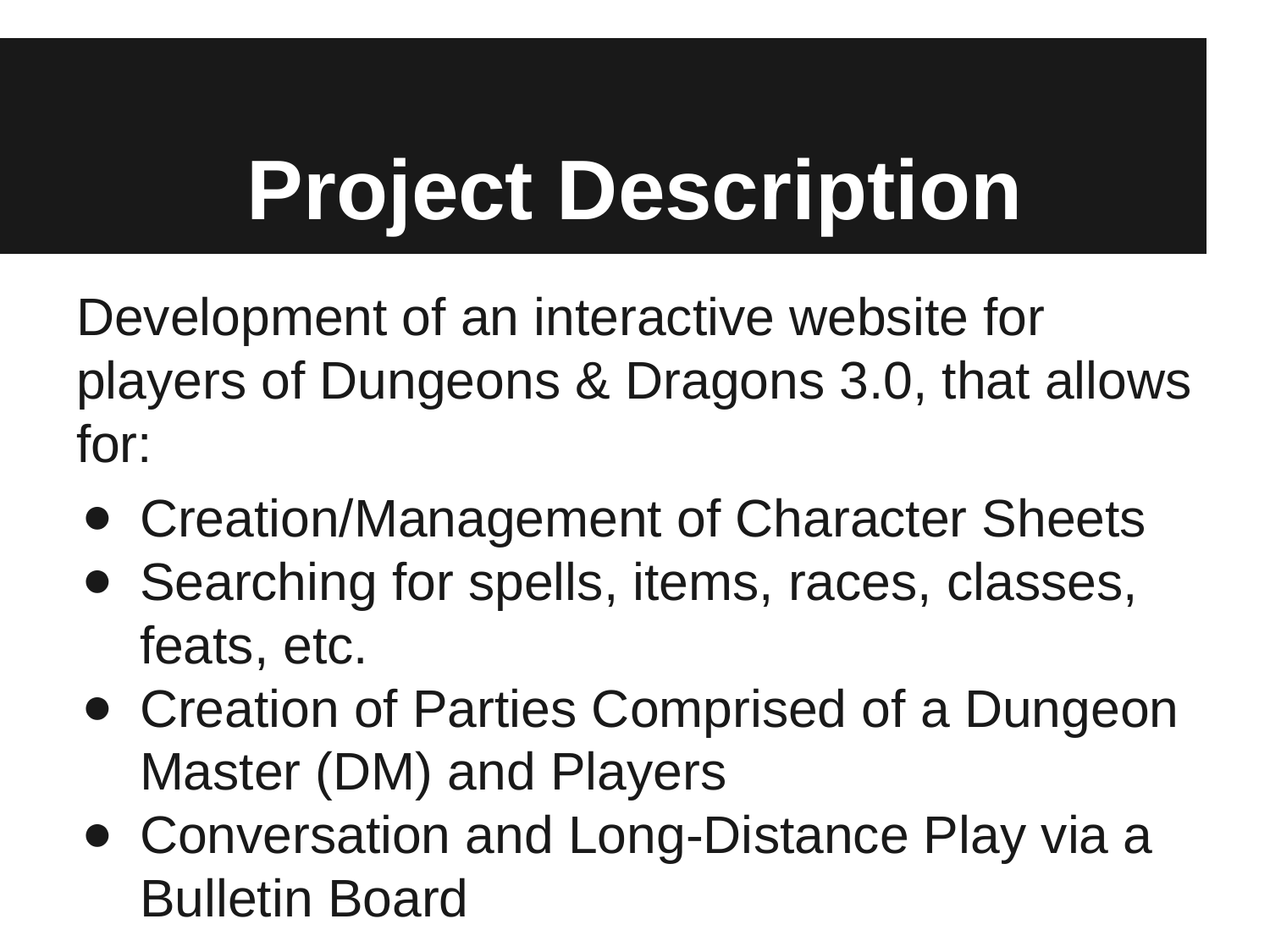

# Project Description
Development of an interactive website for players of Dungeons & Dragons 3.0, that allows for:
Creation/Management of Character Sheets
Searching for spells, items, races, classes, feats, etc.
Creation of Parties Comprised of a Dungeon Master (DM) and Players
Conversation and Long-Distance Play via a Bulletin Board